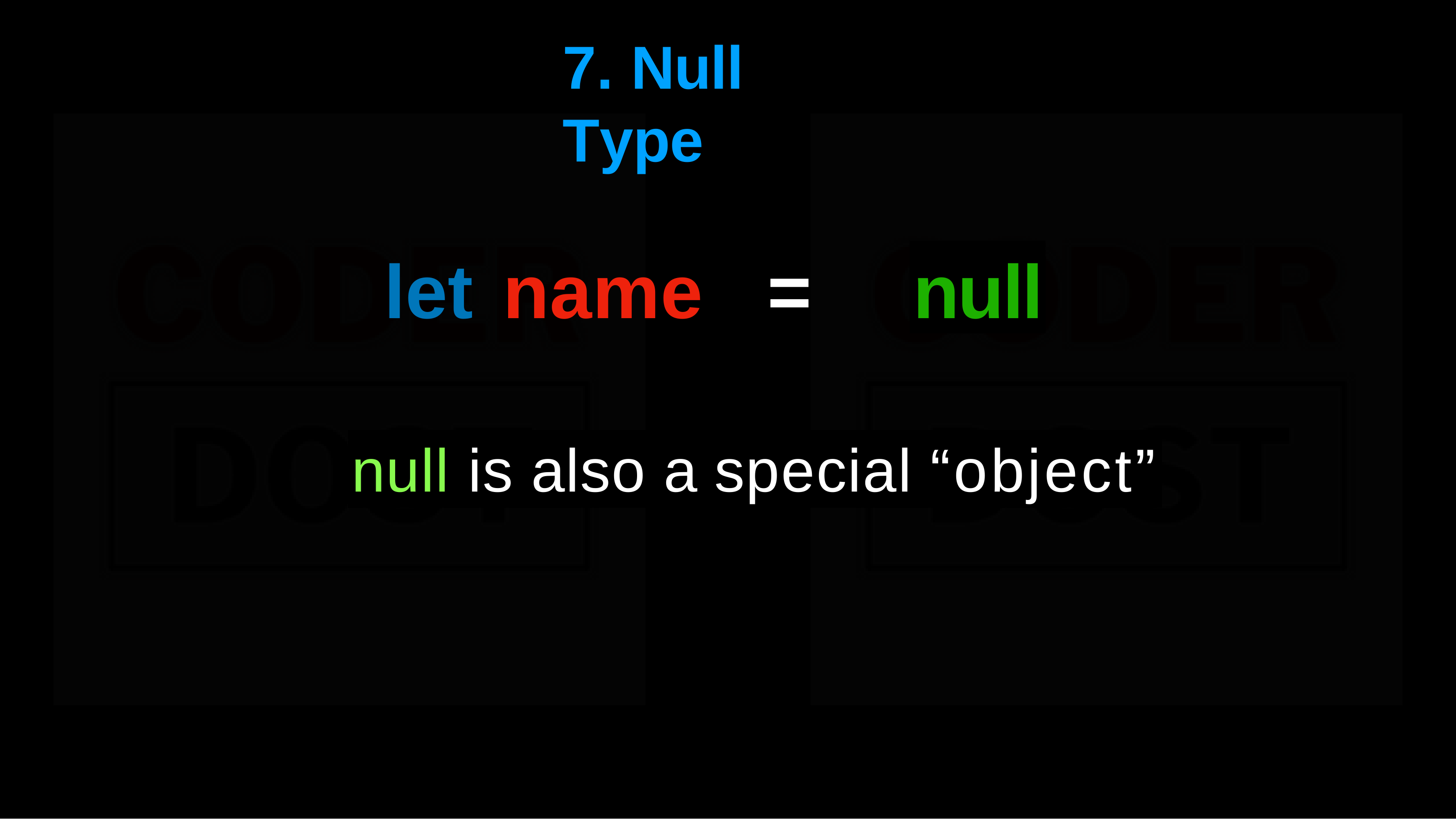

# 7.	Null	Type
null
let name	=

null	is	also	a	special	“object”